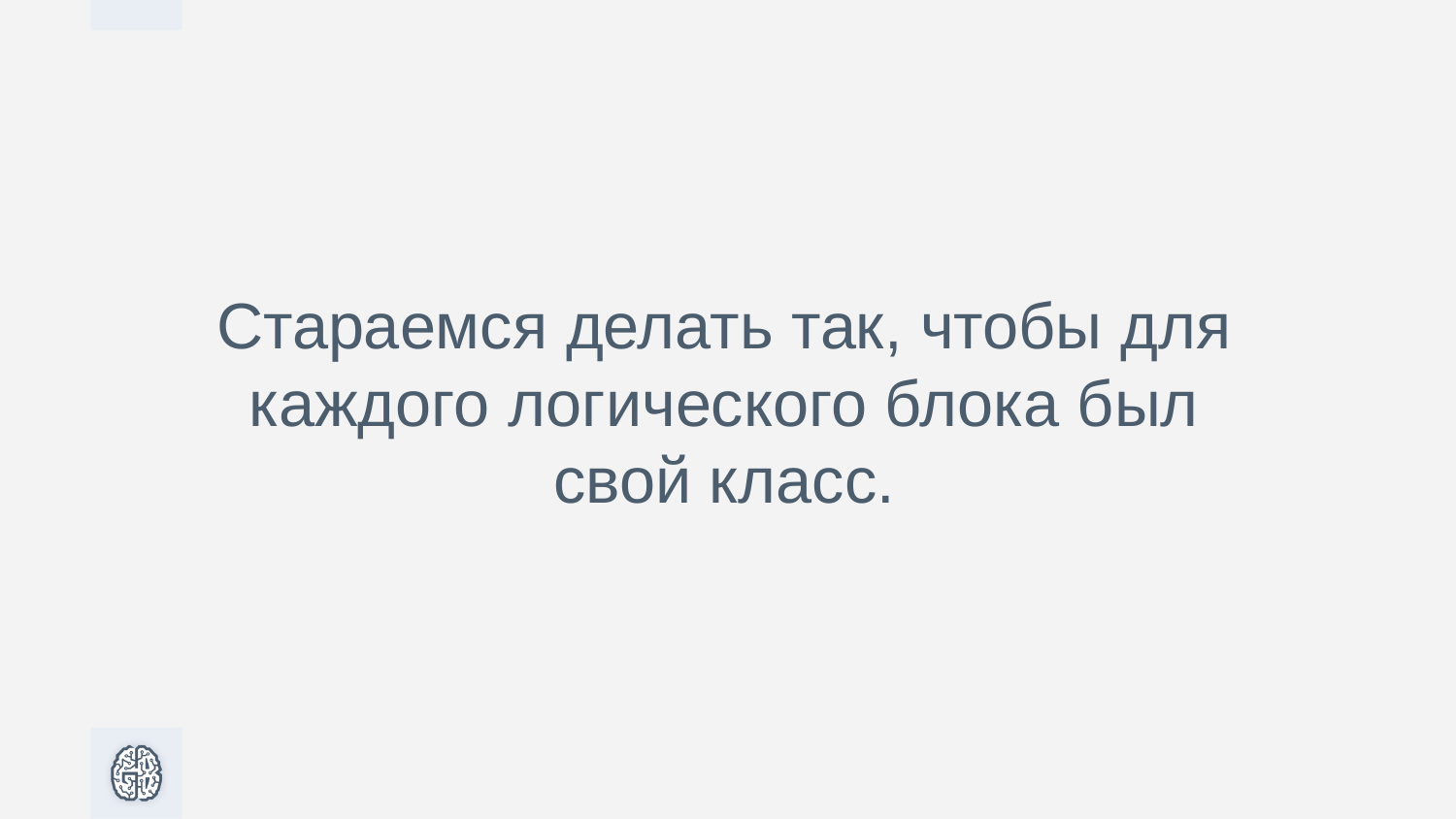

Стараемся делать так, чтобы для каждого логического блока был свой класс.